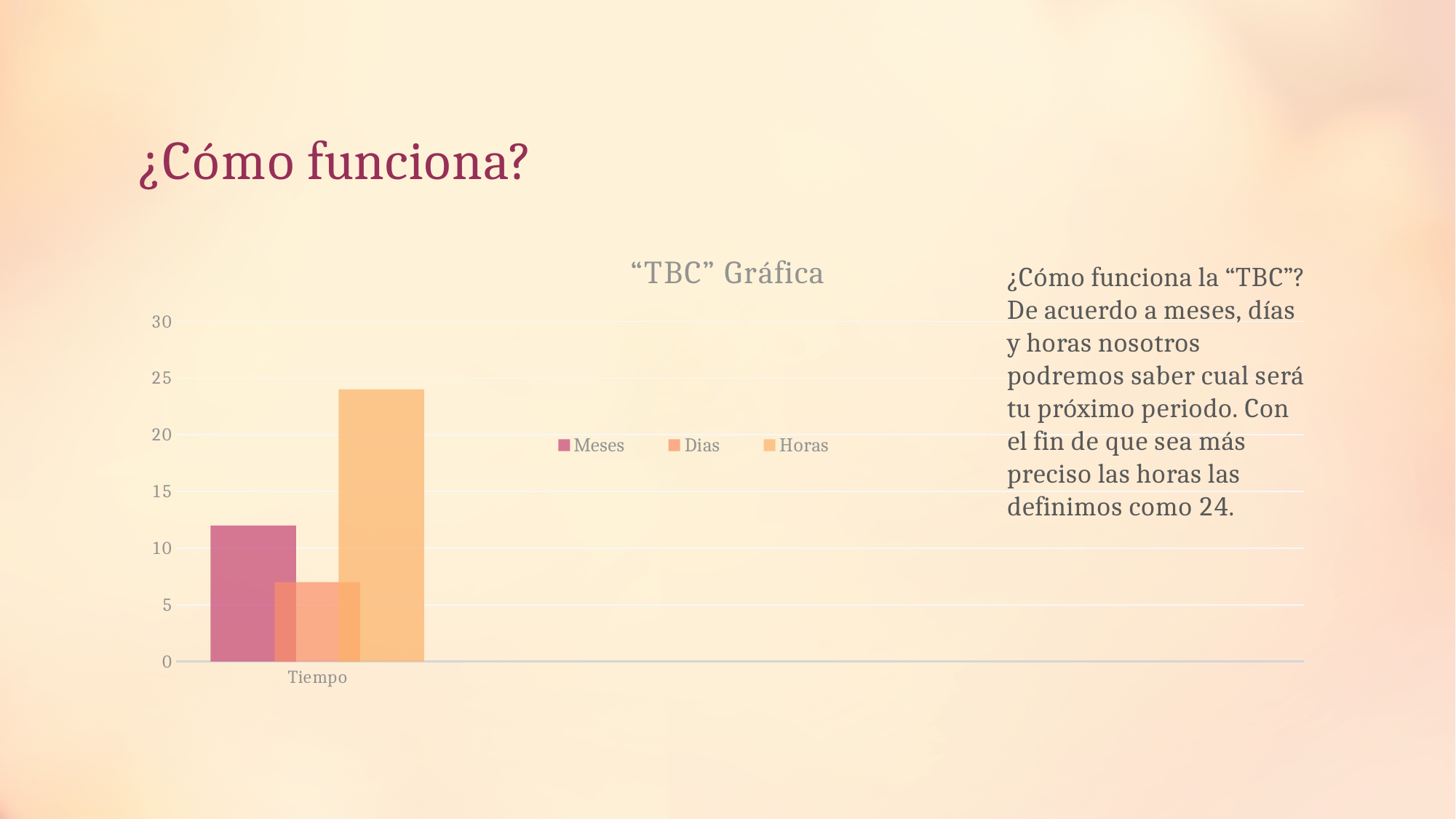

# ¿Cómo funciona?

### Chart: “TBC” Gráfica

| Category | Meses | Dias | Horas |
|---|---|---|---|
| Tiempo | 12.0 | 7.0 | 24.0 |
¿Cómo funciona la “TBC”?
De acuerdo a meses, días y horas nosotros podremos saber cual será tu próximo periodo. Con el fin de que sea más preciso las horas las definimos como 24.